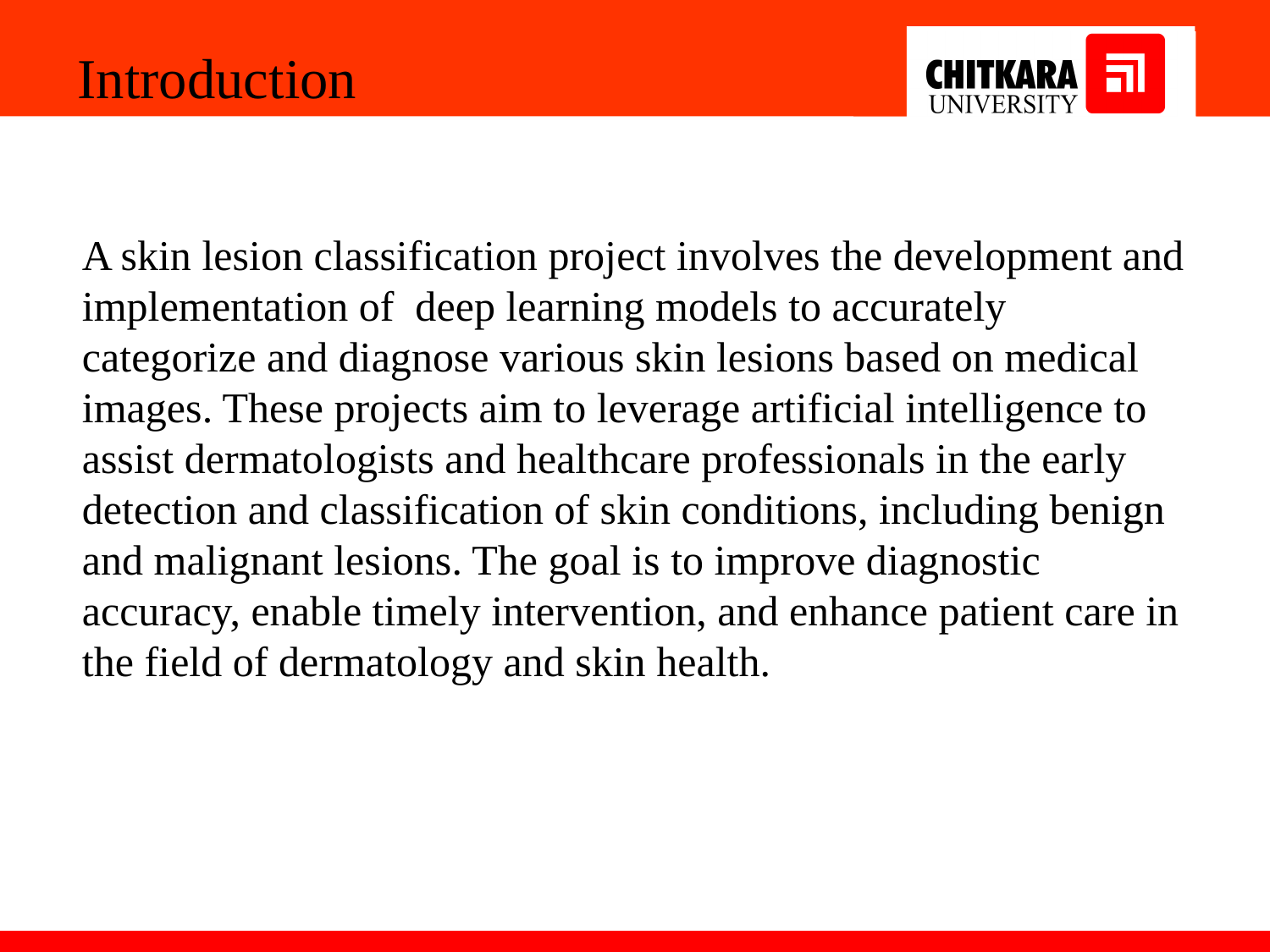

Introduction
A skin lesion classification project involves the development and implementation of  deep learning models to accurately categorize and diagnose various skin lesions based on medical images. These projects aim to leverage artificial intelligence to assist dermatologists and healthcare professionals in the early detection and classification of skin conditions, including benign and malignant lesions. The goal is to improve diagnostic accuracy, enable timely intervention, and enhance patient care in the field of dermatology and skin health.